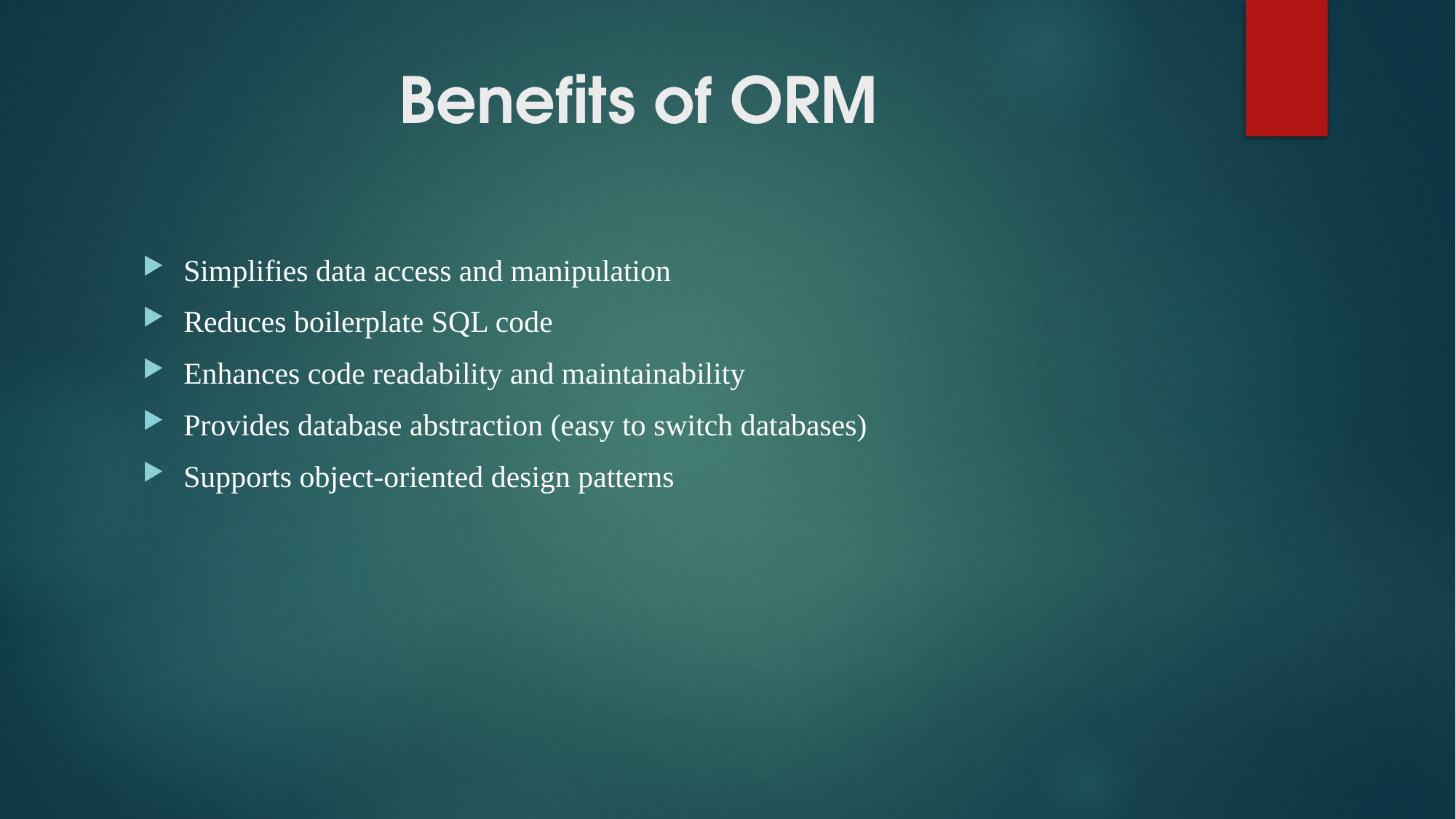

# Benefits of ORM
Simplifies data access and manipulation
Reduces boilerplate SQL code
Enhances code readability and maintainability
Provides database abstraction (easy to switch databases)
Supports object-oriented design patterns